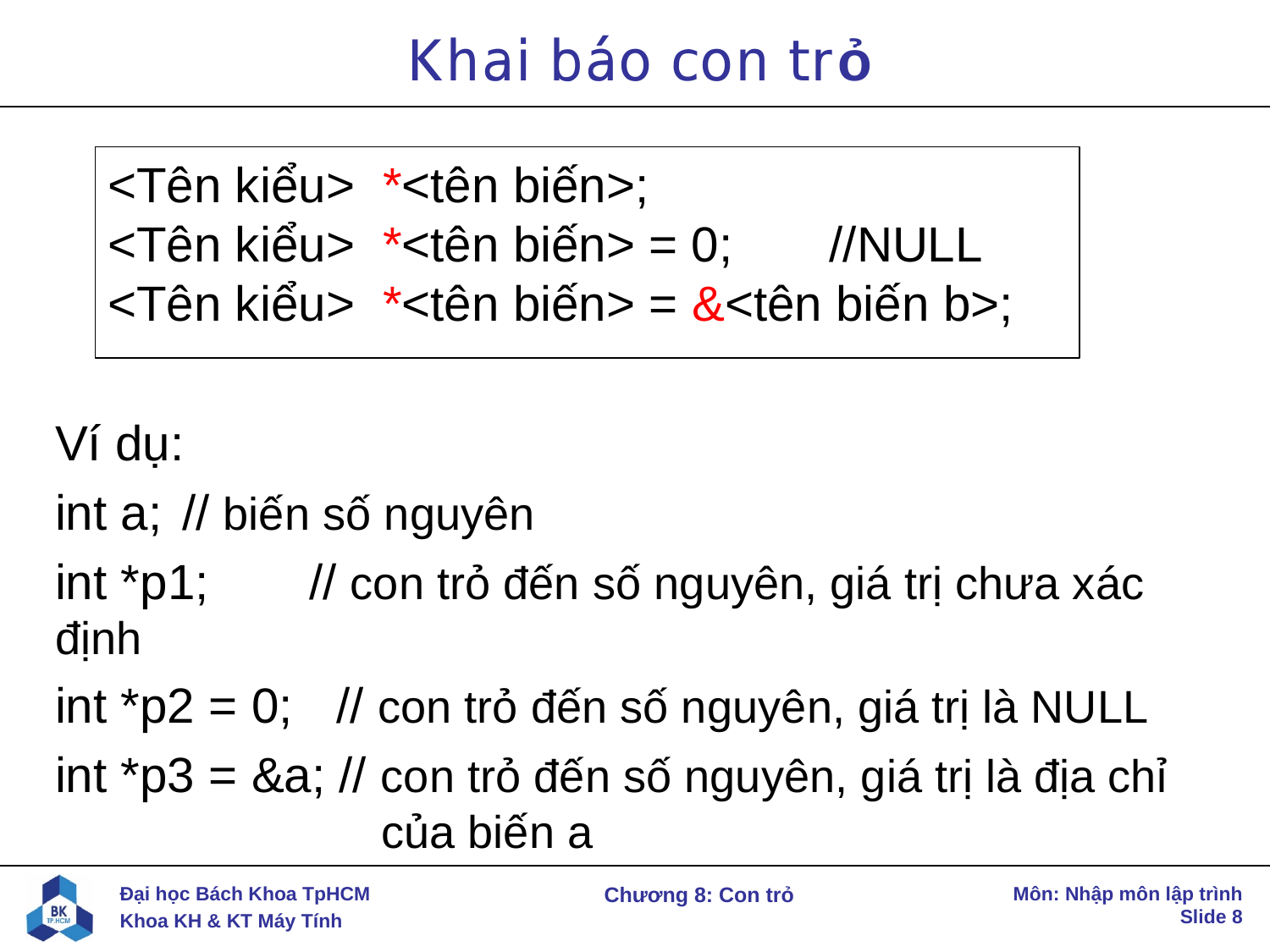

# Khai báo con trỏ

Ví dụ:
int a;	// biến số nguyên
int *p1;	// con trỏ đến số nguyên, giá trị chưa xác định
int *p2 = 0; 	  // con trỏ đến số nguyên, giá trị là NULL
int *p3 = &a; // con trỏ đến số nguyên, giá trị là địa chỉ của biến a

<Tên kiểu>  *<tên biến>;
<Tên kiểu>  *<tên biến> = 0;       //NULL
<Tên kiểu>  *<tên biến> = &<tên biến b>;